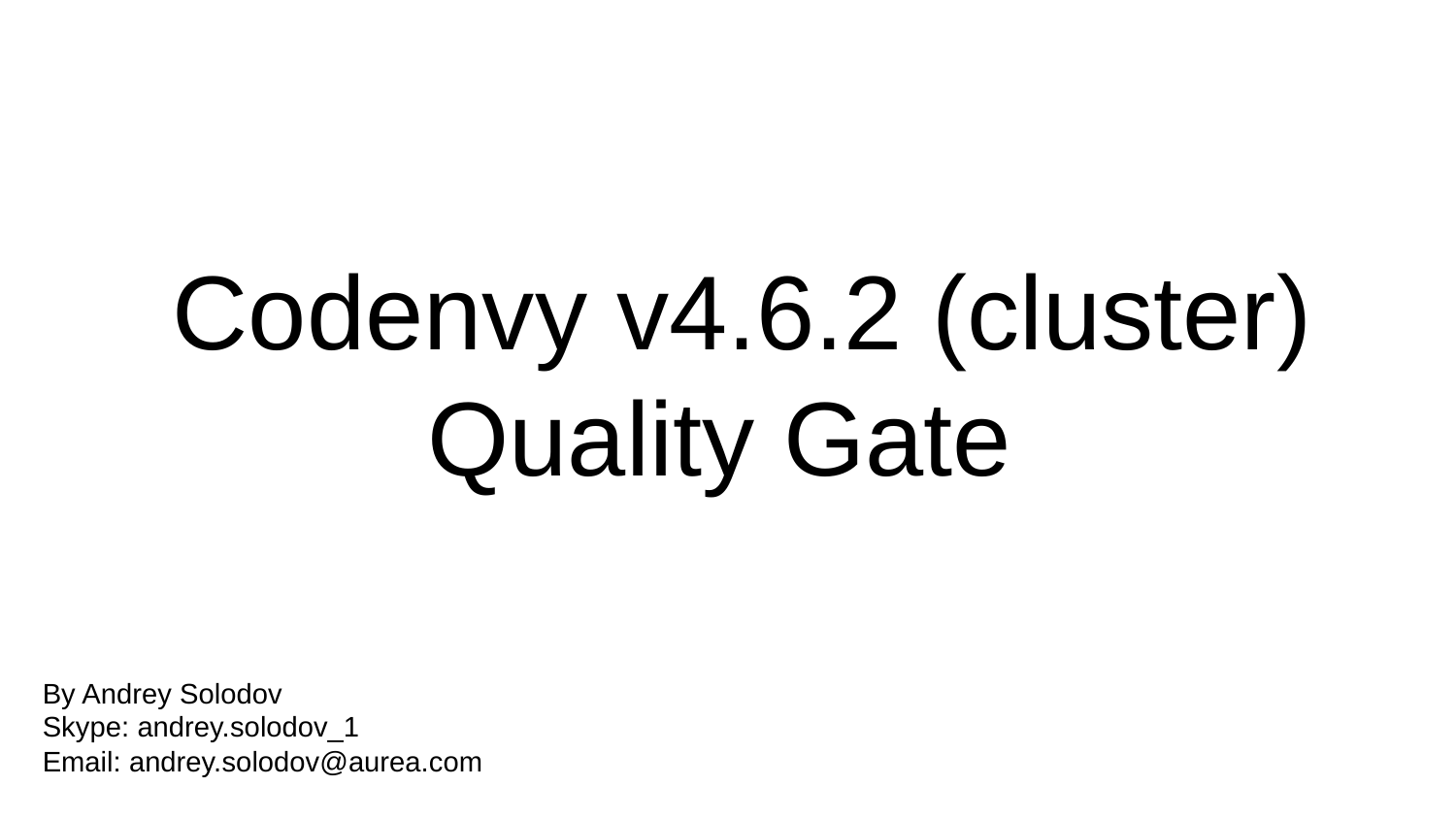

# Codenvy v4.6.2 (cluster)
Quality Gate

By Andrey Solodov
Skype: andrey.solodov_1
Email: andrey.solodov@aurea.com